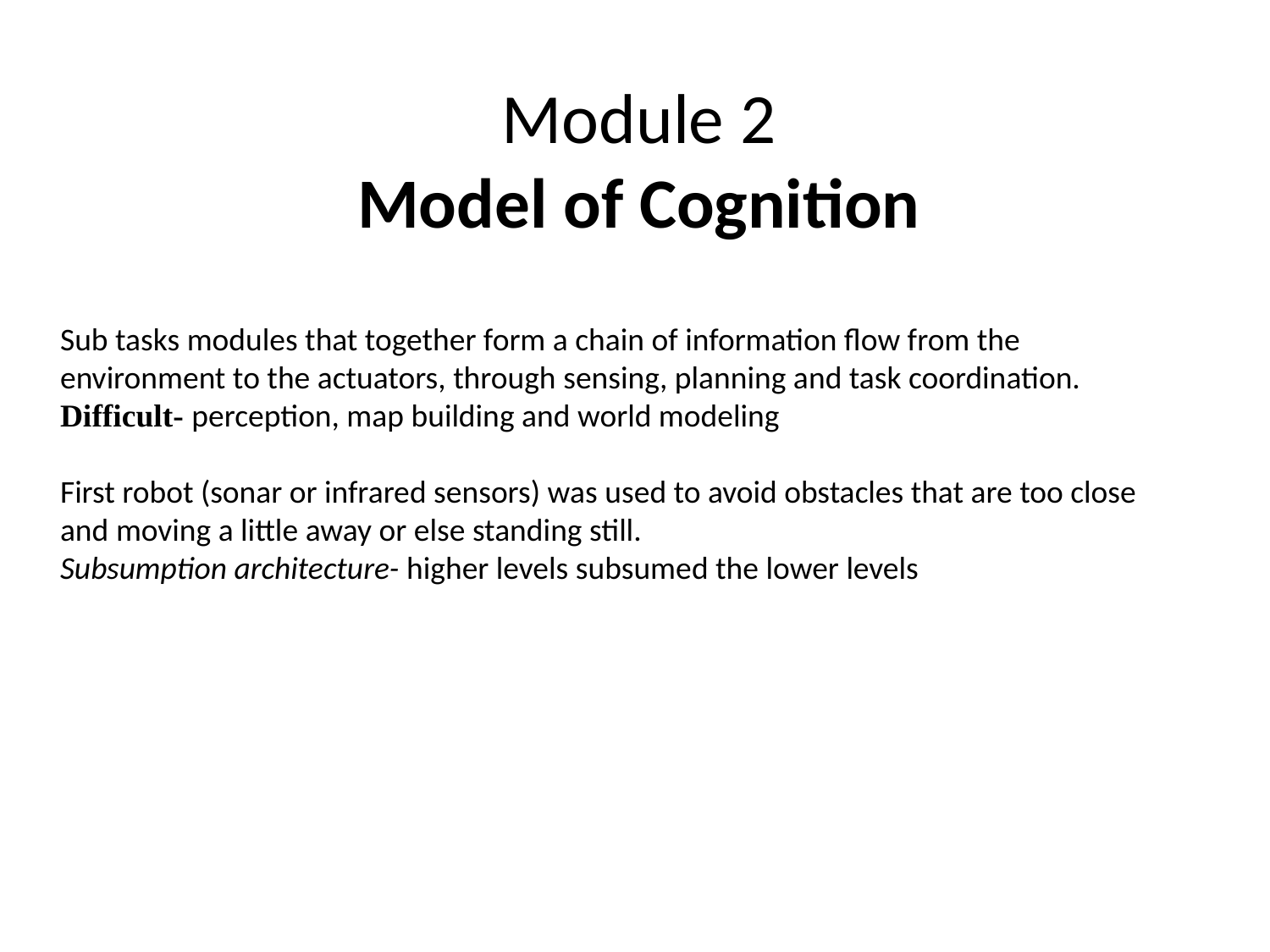

Module 2
Model of Cognition
Sub tasks modules that together form a chain of information flow from the environment to the actuators, through sensing, planning and task coordination.
Difficult- perception, map building and world modeling

First robot (sonar or infrared sensors) was used to avoid obstacles that are too close and moving a little away or else standing still.
Subsumption architecture- higher levels subsumed the lower levels